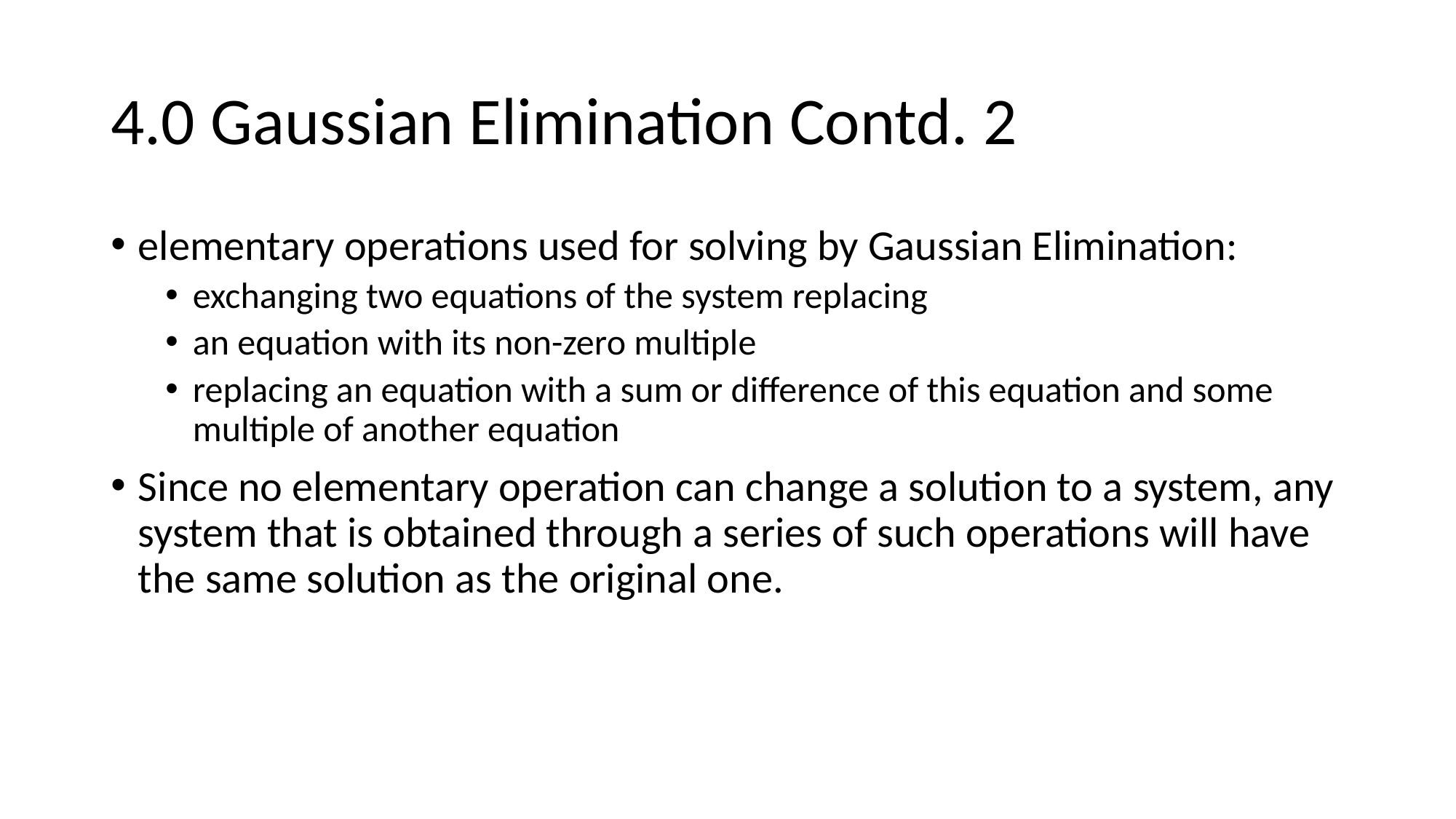

# 4.0 Gaussian Elimination Contd. 2
elementary operations used for solving by Gaussian Elimination:
exchanging two equations of the system replacing
an equation with its non-zero multiple
replacing an equation with a sum or difference of this equation and some multiple of another equation
Since no elementary operation can change a solution to a system, any system that is obtained through a series of such operations will have the same solution as the original one.